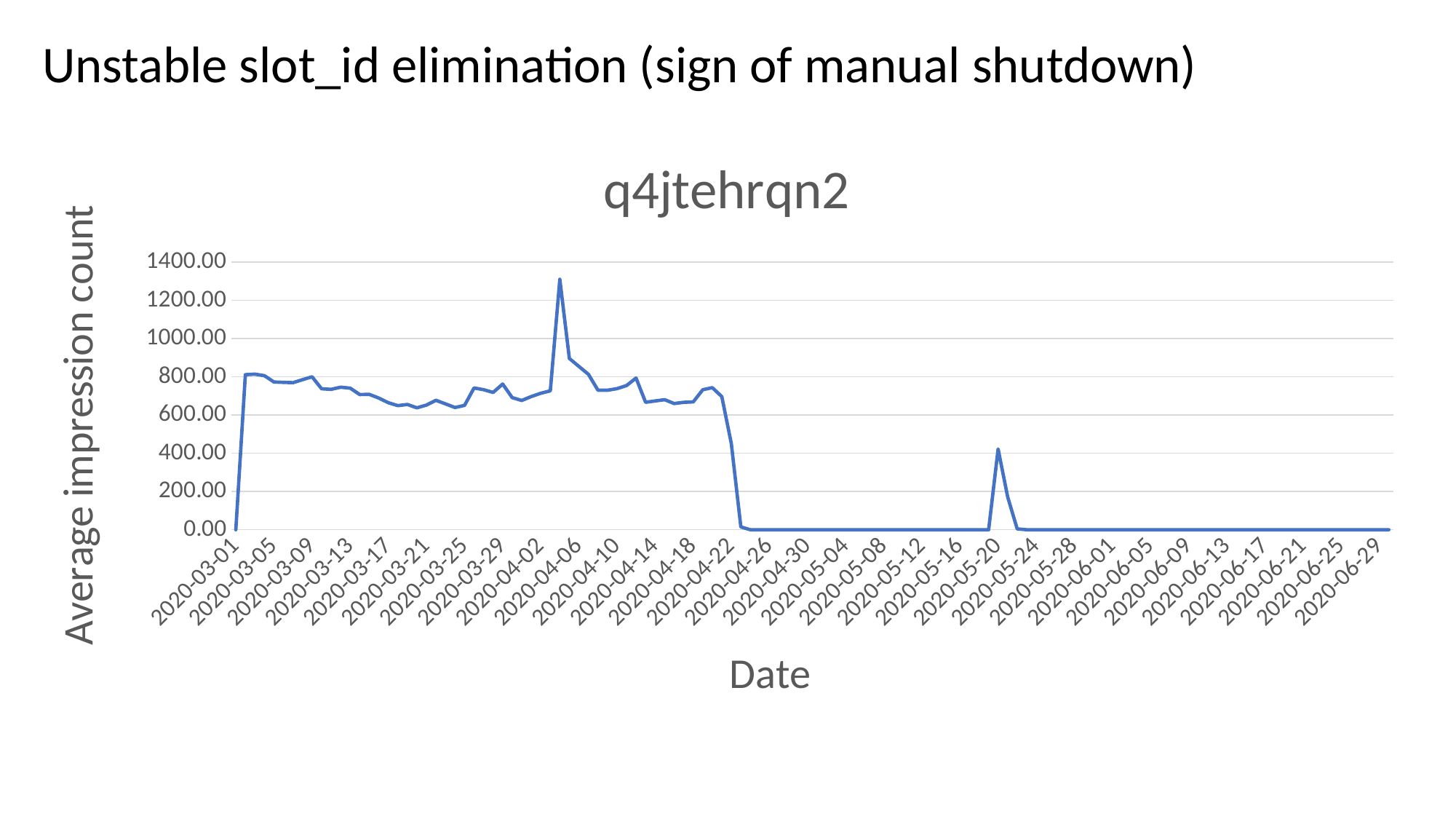

Unstable slot_id elimination (sign of manual shutdown)

### Chart: q4jtehrqn2

| Category |  |
|---|---|
| 43891 | 0.0 |
| 43892 | 811.278654248241 |
| 43893 | 814.151111955901 |
| 43894 | 805.873408097319 |
| 43895 | 772.978901349553 |
| 43896 | 770.896217449154 |
| 43897 | 769.275993157194 |
| 43898 | 785.146169929671 |
| 43899 | 800.252043337768 |
| 43900 | 737.383577266679 |
| 43901 | 734.600646264968 |
| 43902 | 745.784071469302 |
| 43903 | 740.561680288918 |
| 43904 | 707.231134765253 |
| 43905 | 708.225242349363 |
| 43906 | 688.888234176012 |
| 43907 | 664.583159095229 |
| 43908 | 649.396882721915 |
| 43909 | 655.401064436418 |
| 43910 | 637.84527656339 |
| 43911 | 652.239688272191 |
| 43912 | 677.10131153773 |
| 43913 | 658.525185325983 |
| 43914 | 639.358677057593 |
| 43915 | 650.585059874548 |
| 43916 | 741.652727618323 |
| 43917 | 732.780840144459 |
| 43918 | 718.232275232845 |
| 43919 | 762.457137426344 |
| 43920 | 691.448773997338 |
| 43921 | 676.18209465881 |
| 43922 | 696.766774377494 |
| 43923 | 713.999429766204 |
| 43924 | 726.672115567382 |
| 43925 | 1310.14521954001 |
| 43926 | 895.872647785592 |
| 43927 | 854.4662136475949 |
| 43928 | 813.059779509598 |
| 43929 | 730.246911233605 |
| 43930 | 729.685421022619 |
| 43931 | 738.095229043908 |
| 43932 | 754.416460748907 |
| 43933 | 793.744155103592 |
| 43934 | 666.931381866565 |
| 43935 | 673.775708040296 |
| 43936 | 680.385287968066 |
| 43937 | 660.202432997528 |
| 43938 | 666.669074320471 |
| 43939 | 668.835582588861 |
| 43940 | 732.582398783501 |
| 43941 | 743.288538300703 |
| 43942 | 696.444782360767 |
| 43943 | 450.421402775137 |
| 43944 | 14.6648926059684 |
| 43945 | 0.0 |
| 43946 | 0.0 |
| 43947 | 0.0 |
| 43948 | 0.0 |
| 43949 | 0.0 |
| 43950 | 0.0 |
| 43951 | 0.0 |
| 43952 | 0.0 |
| 43953 | 0.0 |
| 43954 | 0.0 |
| 43955 | 0.0 |
| 43956 | 0.0 |
| 43957 | 0.0 |
| 43958 | 0.0 |
| 43959 | 0.0 |
| 43960 | 0.0 |
| 43961 | 0.0 |
| 43962 | 0.0 |
| 43963 | 0.0 |
| 43964 | 0.0 |
| 43965 | 0.0 |
| 43966 | 0.0 |
| 43967 | 0.0 |
| 43968 | 0.0 |
| 43969 | 0.0 |
| 43970 | 0.0 |
| 43971 | 422.172020528416 |
| 43972 | 171.714312868275 |
| 43973 | 4.3079262497624 |
| 43974 | 0.0 |
| 43975 | 0.0 |
| 43976 | 0.0 |
| 43977 | 0.0 |
| 43978 | 0.0 |
| 43979 | 0.0 |
| 43980 | 0.0 |
| 43981 | 0.0 |
| 43982 | 0.0 |
| 43983 | 0.0 |
| 43984 | 0.0 |
| 43985 | 0.0 |
| 43986 | 0.0 |
| 43987 | 0.0 |
| 43988 | 0.0 |
| 43989 | 0.0 |
| 43990 | 0.0 |
| 43991 | 0.0 |
| 43992 | 0.0 |
| 43993 | 0.0 |
| 43994 | 0.0 |
| 43995 | 0.0 |
| 43996 | 0.0 |
| 43997 | 0.0 |
| 43998 | 0.0 |
| 43999 | 0.0 |
| 44000 | 0.0 |
| 44001 | 0.0 |
| 44002 | 0.0 |
| 44003 | 0.0 |
| 44004 | 0.0 |
| 44005 | 0.0 |
| 44006 | 0.0 |
| 44007 | 0.0 |
| 44008 | 0.0 |
| 44009 | 0.0 |
| 44010 | 0.0 |
| 44011 | 0.0 |
| 44012 | 0.0 |